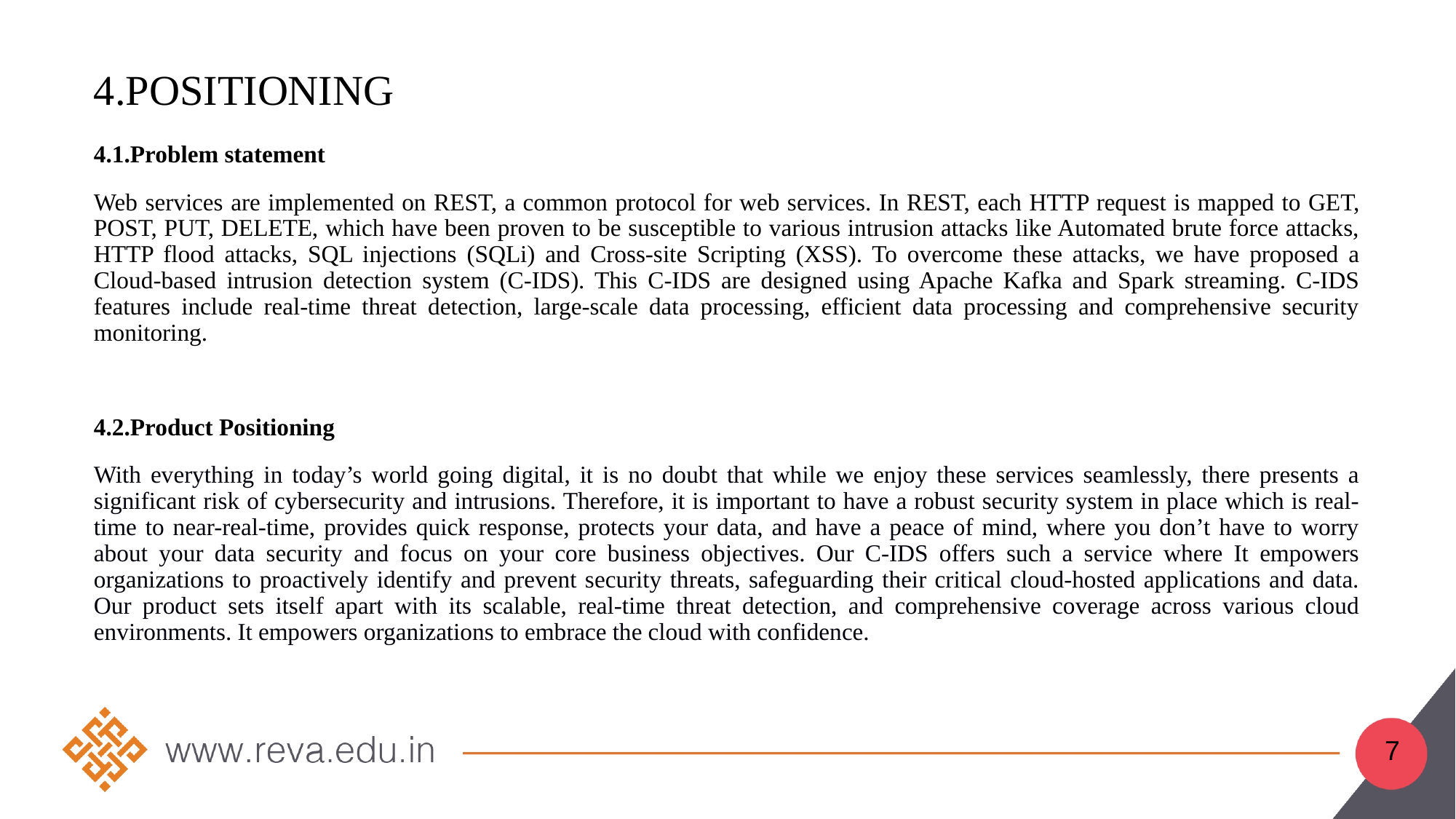

# 4.POSITIONING
4.1.Problem statement
Web services are implemented on REST, a common protocol for web services. In REST, each HTTP request is mapped to GET, POST, PUT, DELETE, which have been proven to be susceptible to various intrusion attacks like Automated brute force attacks, HTTP flood attacks, SQL injections (SQLi) and Cross-site Scripting (XSS). To overcome these attacks, we have proposed a Cloud-based intrusion detection system (C-IDS). This C-IDS are designed using Apache Kafka and Spark streaming. C-IDS features include real-time threat detection, large-scale data processing, efficient data processing and comprehensive security monitoring.

4.2.Product Positioning
With everything in today’s world going digital, it is no doubt that while we enjoy these services seamlessly, there presents a significant risk of cybersecurity and intrusions. Therefore, it is important to have a robust security system in place which is real-time to near-real-time, provides quick response, protects your data, and have a peace of mind, where you don’t have to worry about your data security and focus on your core business objectives. Our C-IDS offers such a service where It empowers organizations to proactively identify and prevent security threats, safeguarding their critical cloud-hosted applications and data. Our product sets itself apart with its scalable, real-time threat detection, and comprehensive coverage across various cloud environments. It empowers organizations to embrace the cloud with confidence.

7